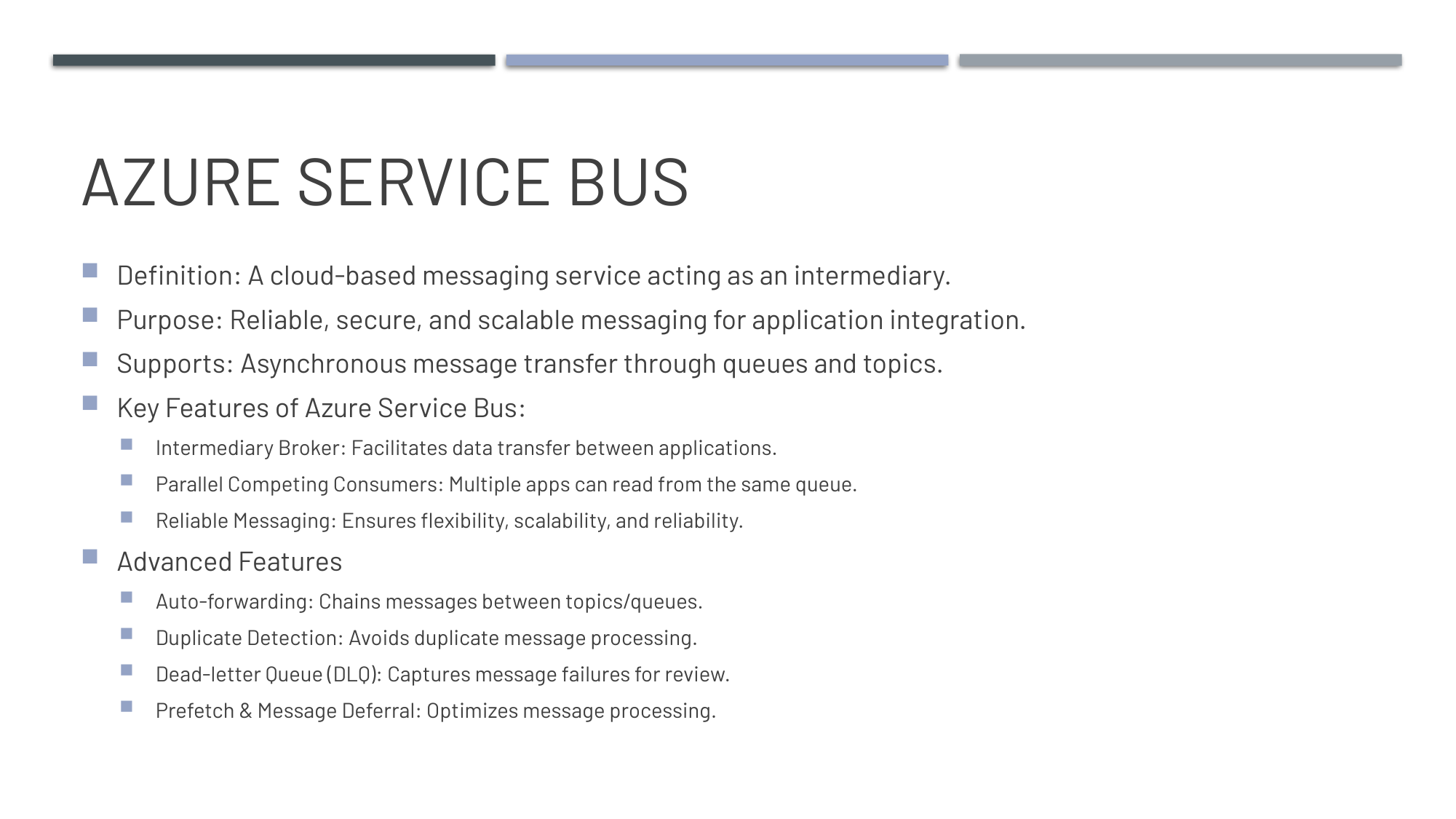

# Azure Service Bus
Definition: A cloud-based messaging service acting as an intermediary.
Purpose: Reliable, secure, and scalable messaging for application integration.
Supports: Asynchronous message transfer through queues and topics.
Key Features of Azure Service Bus:
Intermediary Broker: Facilitates data transfer between applications.
Parallel Competing Consumers: Multiple apps can read from the same queue.
Reliable Messaging: Ensures flexibility, scalability, and reliability.
Advanced Features
Auto-forwarding: Chains messages between topics/queues.
Duplicate Detection: Avoids duplicate message processing.
Dead-letter Queue (DLQ): Captures message failures for review.
Prefetch & Message Deferral: Optimizes message processing.